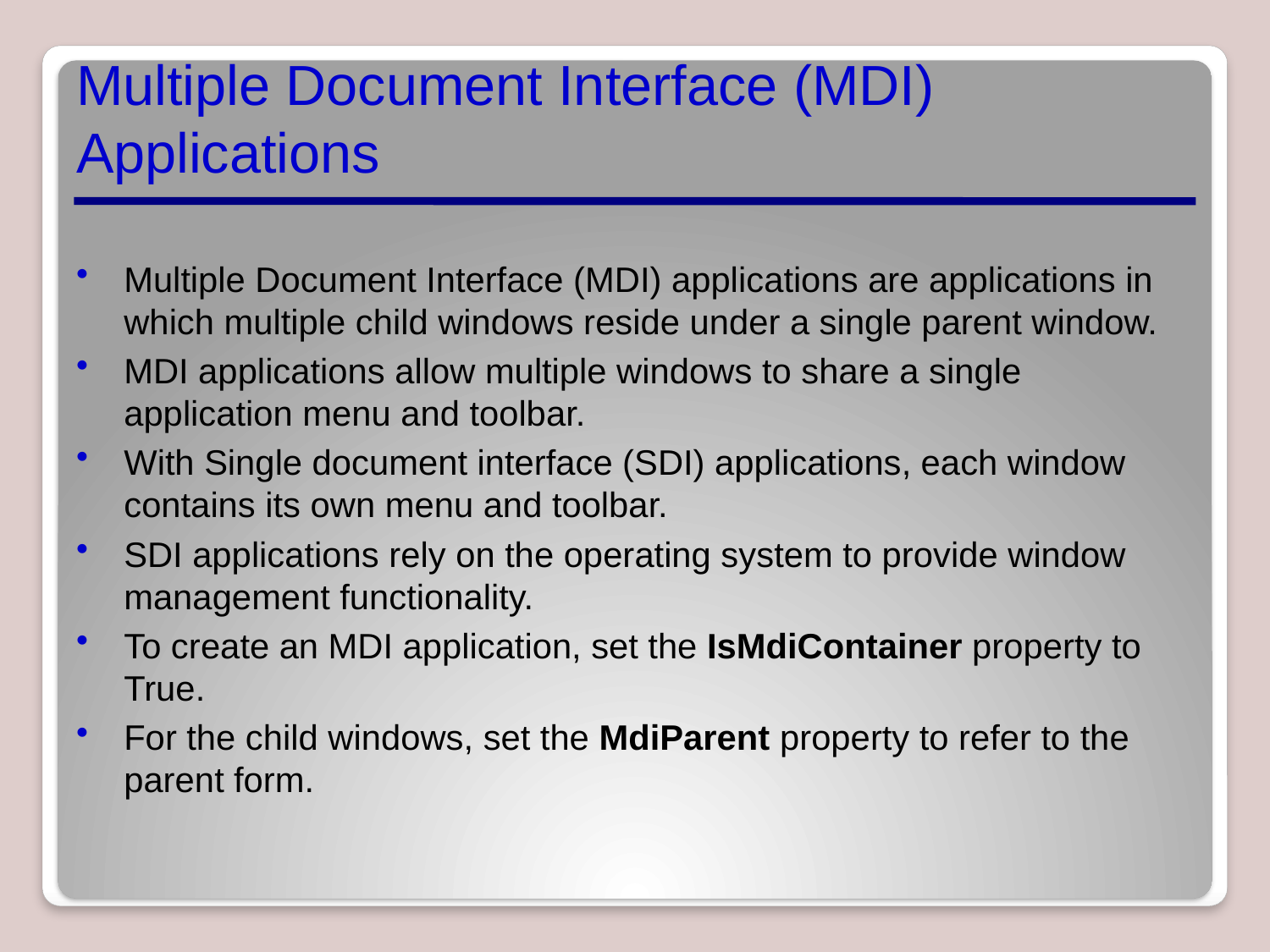

# Multiple Document Interface (MDI) Applications

Multiple Document Interface (MDI) applications are applications in which multiple child windows reside under a single parent window.
MDI applications allow multiple windows to share a single application menu and toolbar.
With Single document interface (SDI) applications, each window contains its own menu and toolbar.
SDI applications rely on the operating system to provide window management functionality.
To create an MDI application, set the IsMdiContainer property to True.
For the child windows, set the MdiParent property to refer to the parent form.